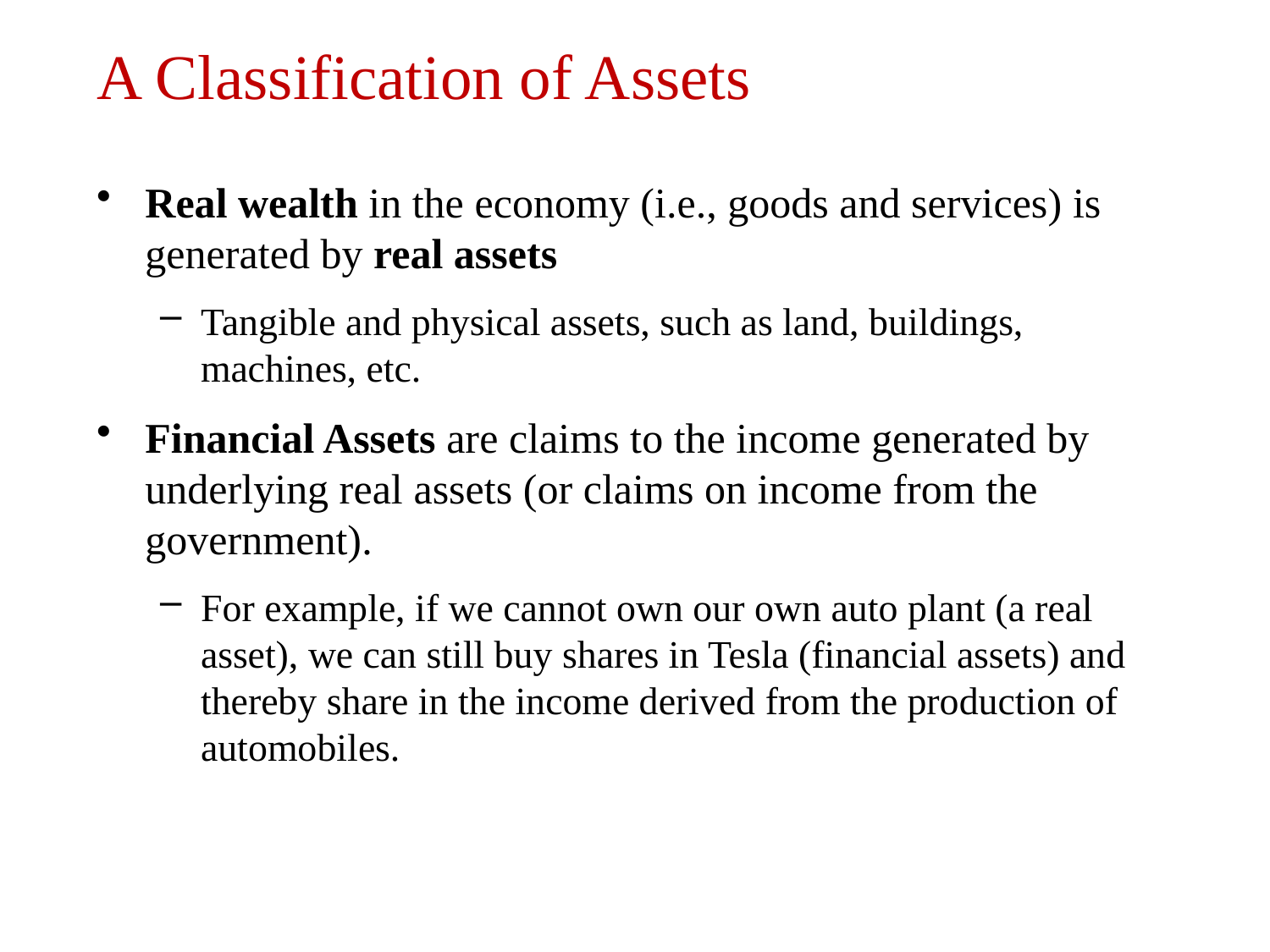

# A Classification of Assets
Real wealth in the economy (i.e., goods and services) is generated by real assets
Tangible and physical assets, such as land, buildings, machines, etc.
Financial Assets are claims to the income generated by underlying real assets (or claims on income from the government).
For example, if we cannot own our own auto plant (a real asset), we can still buy shares in Tesla (financial assets) and thereby share in the income derived from the production of automobiles.